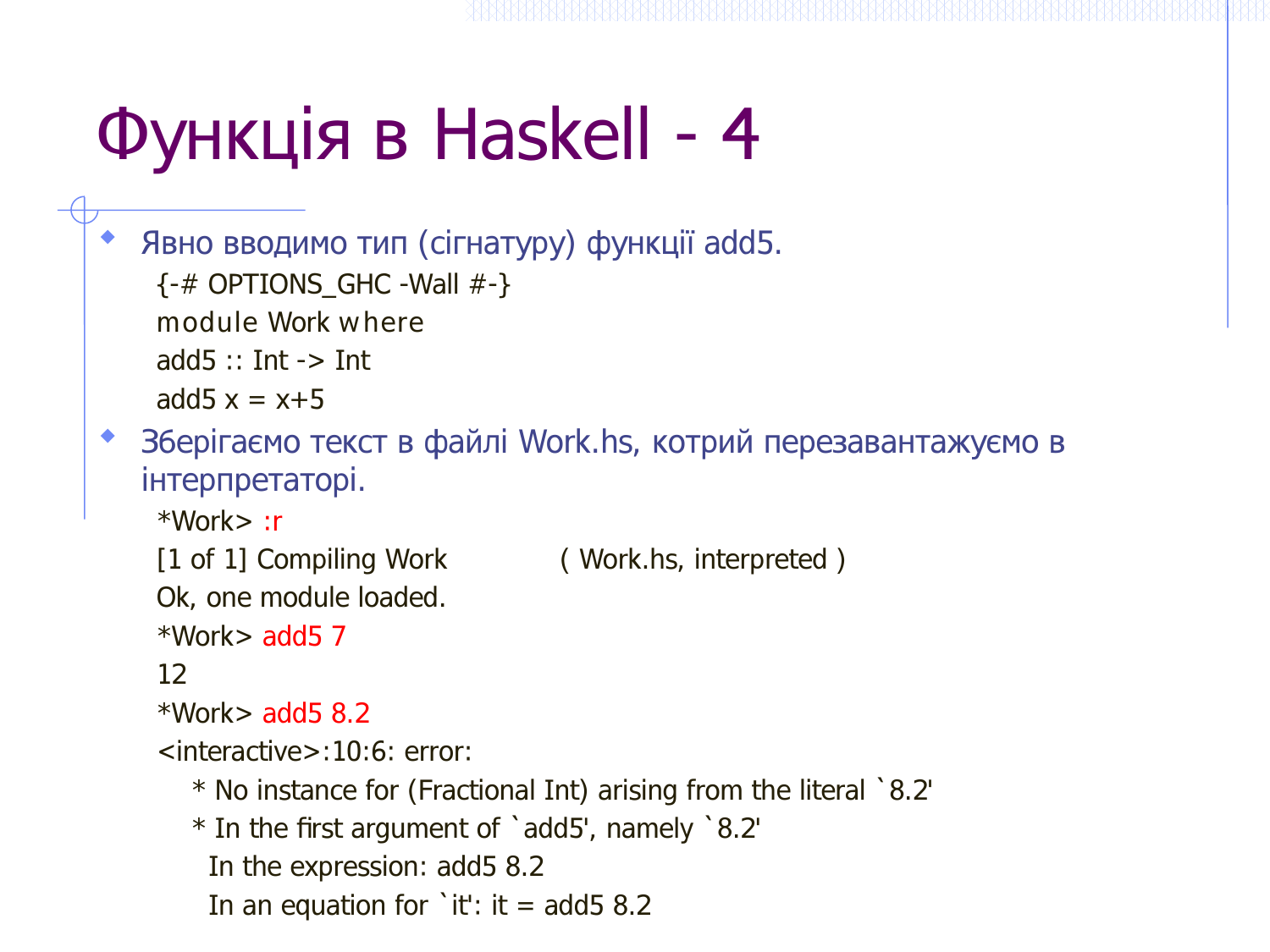

# Функція в Haskell - 4
Явно вводимо тип (сігнатуру) функції add5.
{-# OPTIONS_GHC -Wall #-}
module Work where
add5 :: Int -> Int
add5 x = x+5
Зберігаємо текст в файлі Work.hs, котрий перезавантажуємо в інтерпретаторі.
*Work> :r
[1 of 1] Compiling Work             ( Work.hs, interpreted )
Ok, one module loaded.
*Work> add5 7
12
*Work> add5 8.2
<interactive>:10:6: error:
    * No instance for (Fractional Int) arising from the literal `8.2'
    * In the first argument of `add5', namely `8.2'
      In the expression: add5 8.2
      In an equation for `it': it = add5 8.2